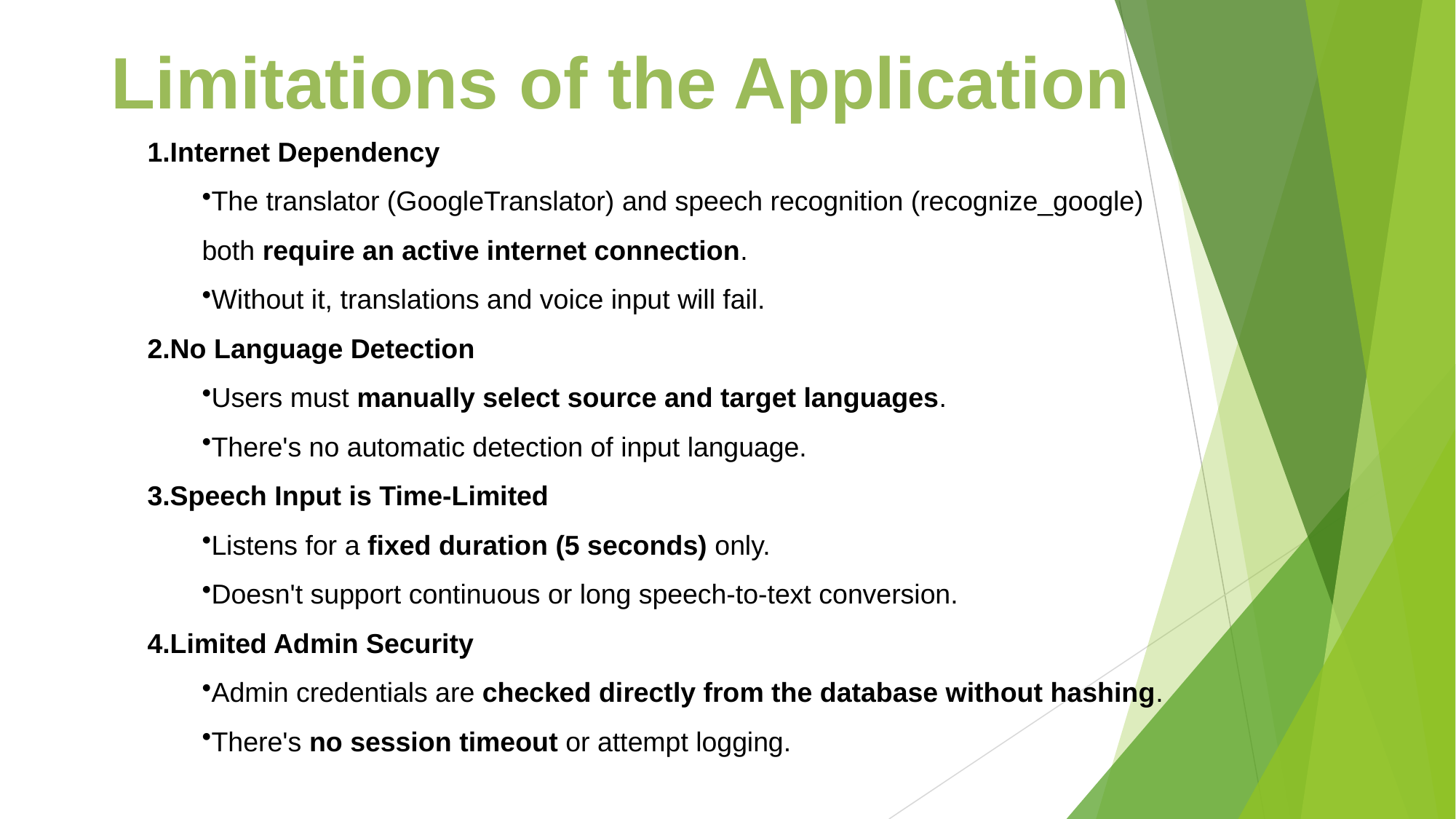

# Limitations of the Application
Internet Dependency
The translator (GoogleTranslator) and speech recognition (recognize_google)
both require an active internet connection.
Without it, translations and voice input will fail.
No Language Detection
Users must manually select source and target languages.
There's no automatic detection of input language.
Speech Input is Time-Limited
Listens for a fixed duration (5 seconds) only.
Doesn't support continuous or long speech-to-text conversion.
Limited Admin Security
Admin credentials are checked directly from the database without hashing.
There's no session timeout or attempt logging.